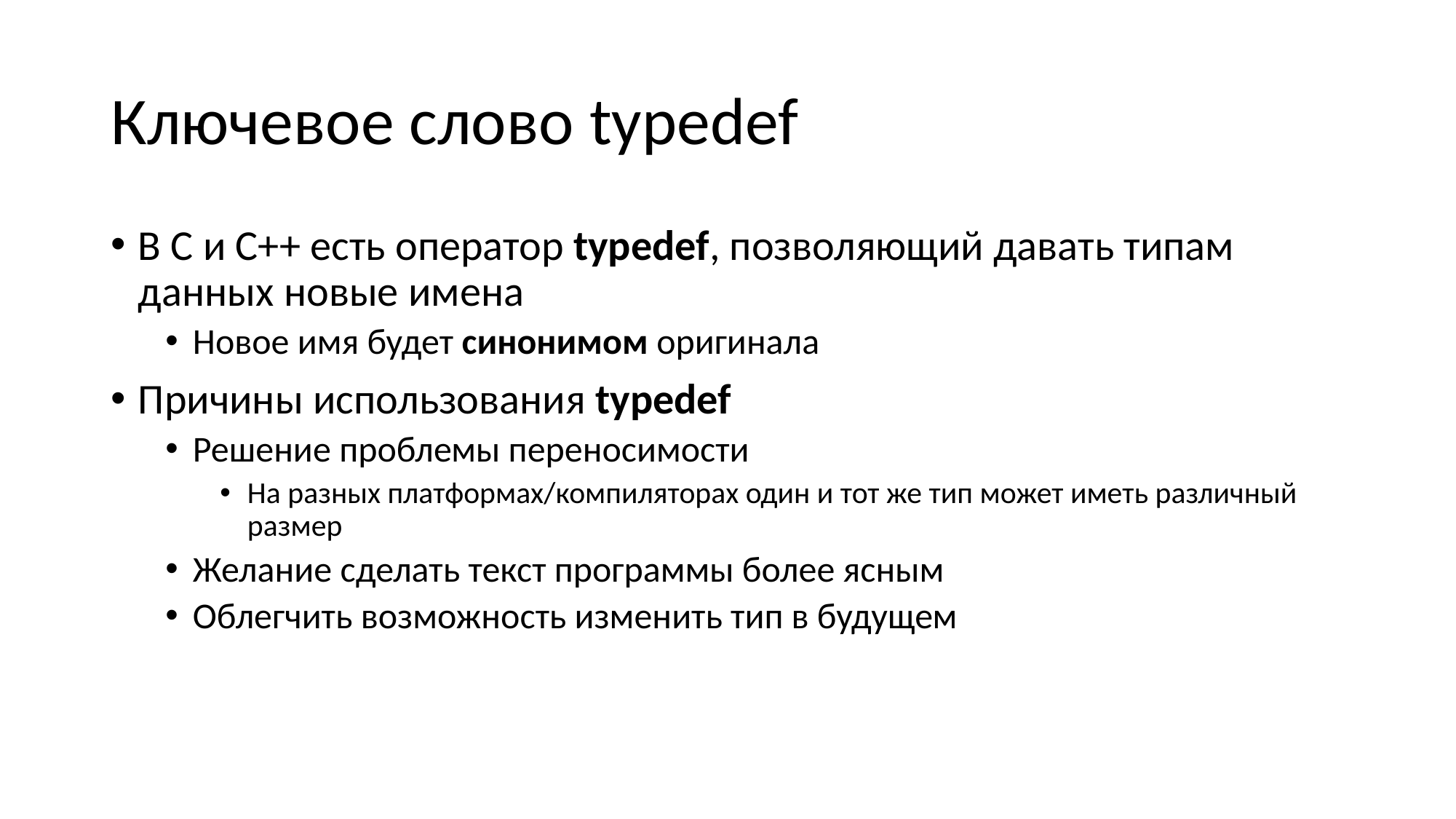

# Ключевое слово typedef
В С и С++ есть оператор typedef, позволяющий давать типам данных новые имена
Новое имя будет синонимом оригинала
Причины использования typedef
Решение проблемы переносимости
На разных платформах/компиляторах один и тот же тип может иметь различный размер
Желание сделать текст программы более ясным
Облегчить возможность изменить тип в будущем